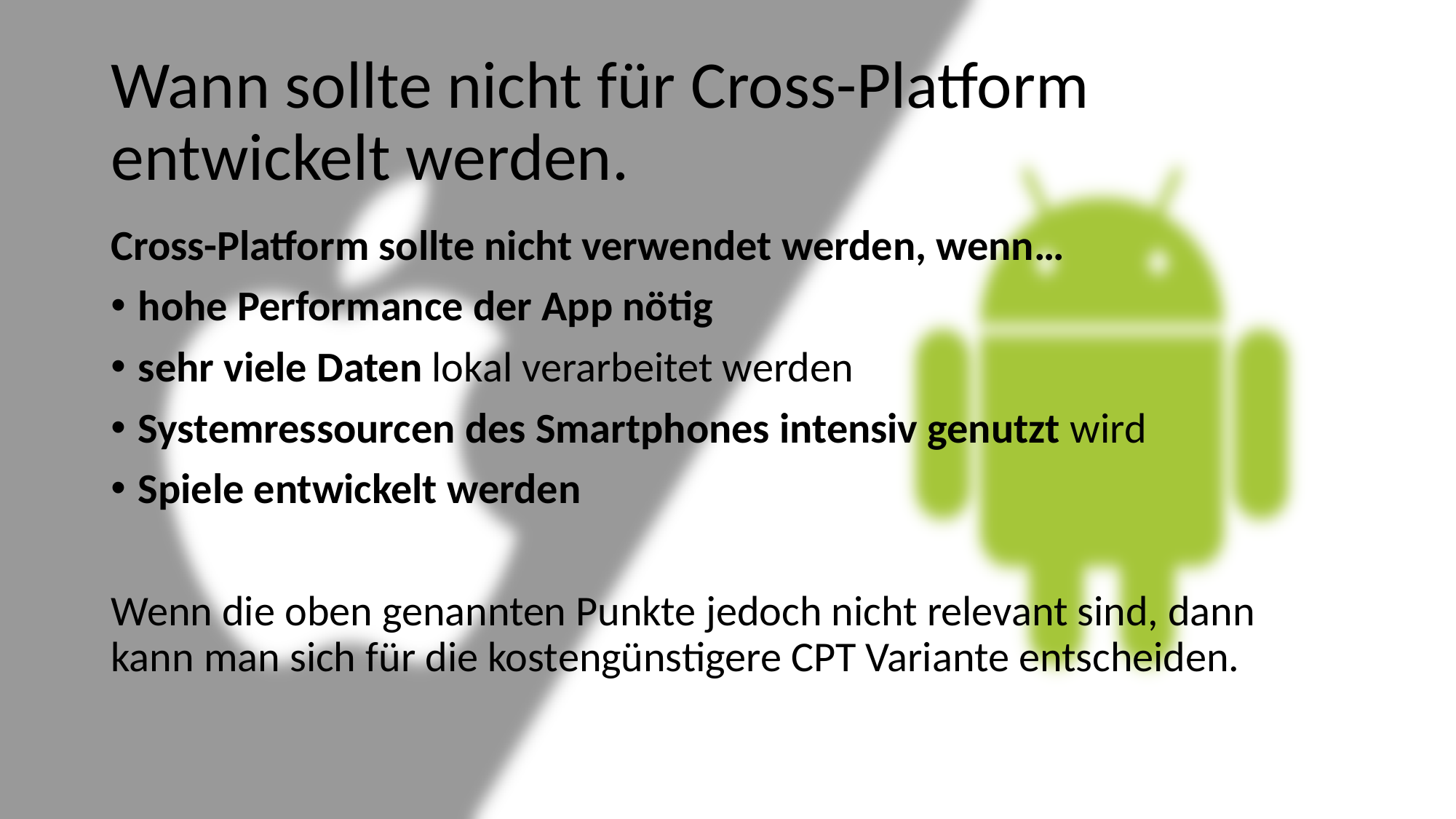

# Wann sollte nicht für Cross-Platform entwickelt werden.
Cross-Platform sollte nicht verwendet werden, wenn…
hohe Performance der App nötig
sehr viele Daten lokal verarbeitet werden
Systemressourcen des Smartphones intensiv genutzt wird
Spiele entwickelt werden

Wenn die oben genannten Punkte jedoch nicht relevant sind, dann kann man sich für die kostengünstigere CPT Variante entscheiden.